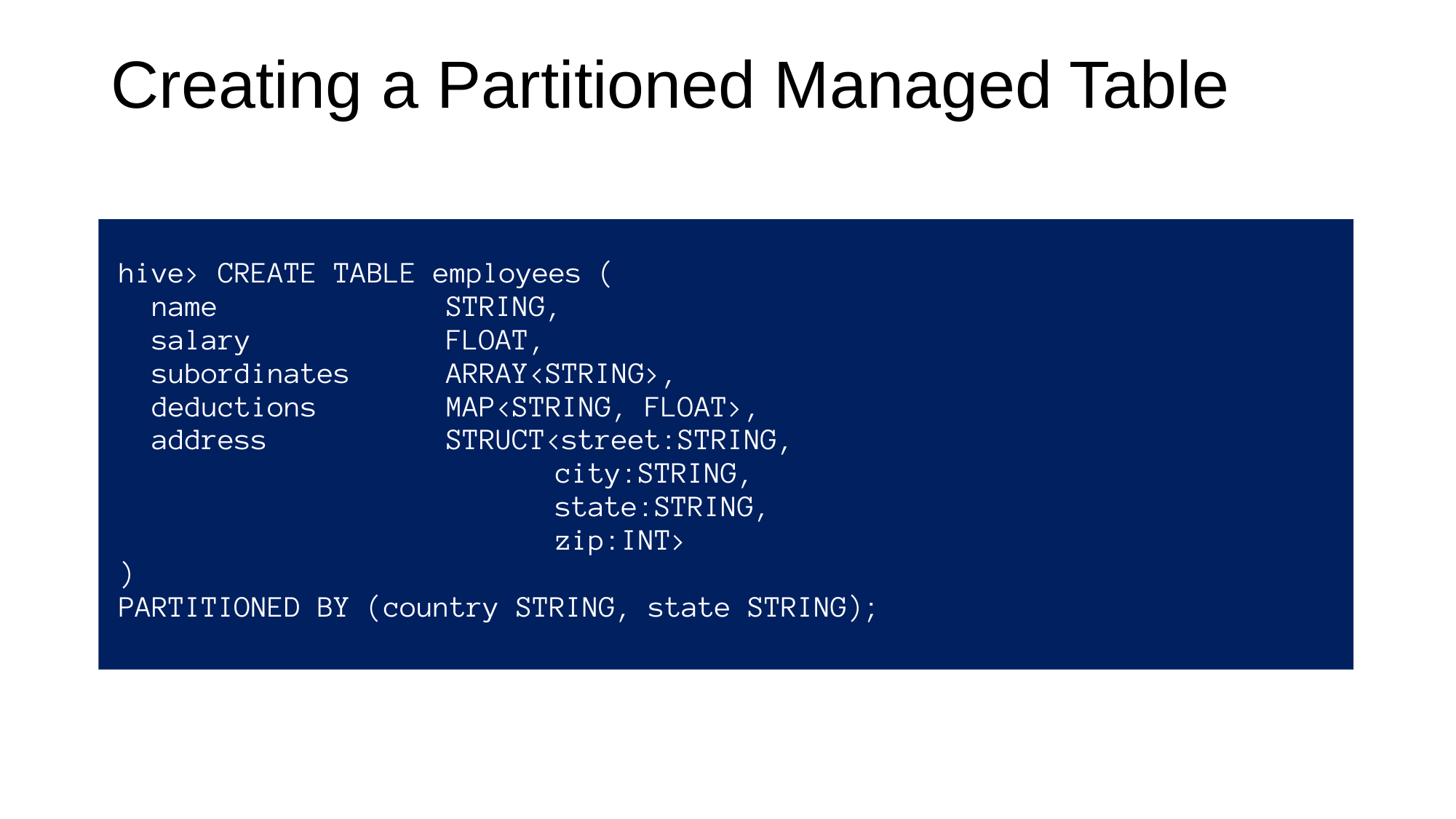

# Creating a Partitioned Managed Table
hive> CREATE TABLE employees (
  name         	STRING,
  salary       	FLOAT,
  subordinates 	ARRAY<STRING>,
  deductions   	MAP<STRING, FLOAT>,
  address      	STRUCT<street:STRING,
				city:STRING,
				state:STRING,
				zip:INT>
)
PARTITIONED BY (country STRING, state STRING);